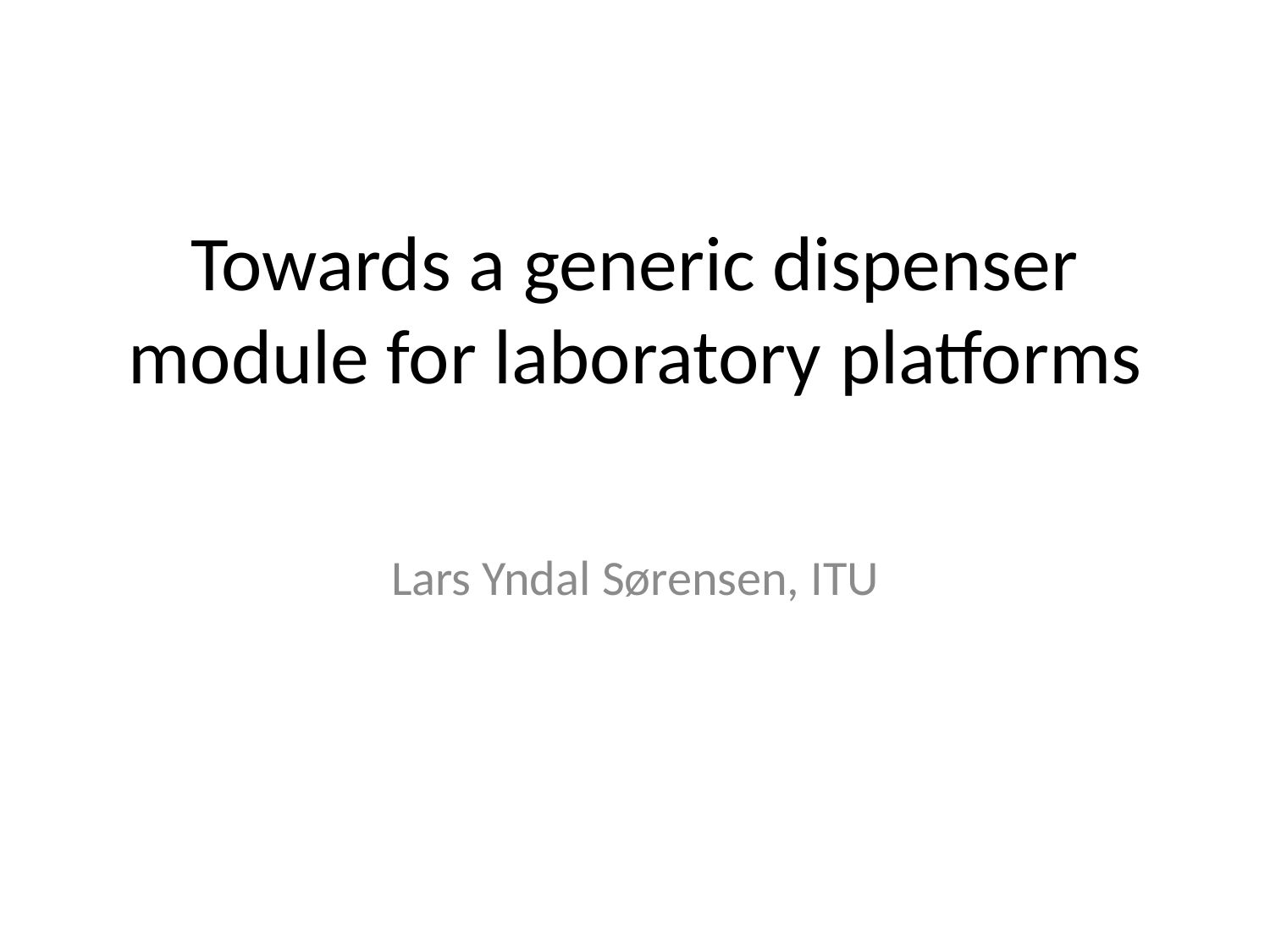

# Towards a generic dispenser module for laboratory platforms
Lars Yndal Sørensen, ITU